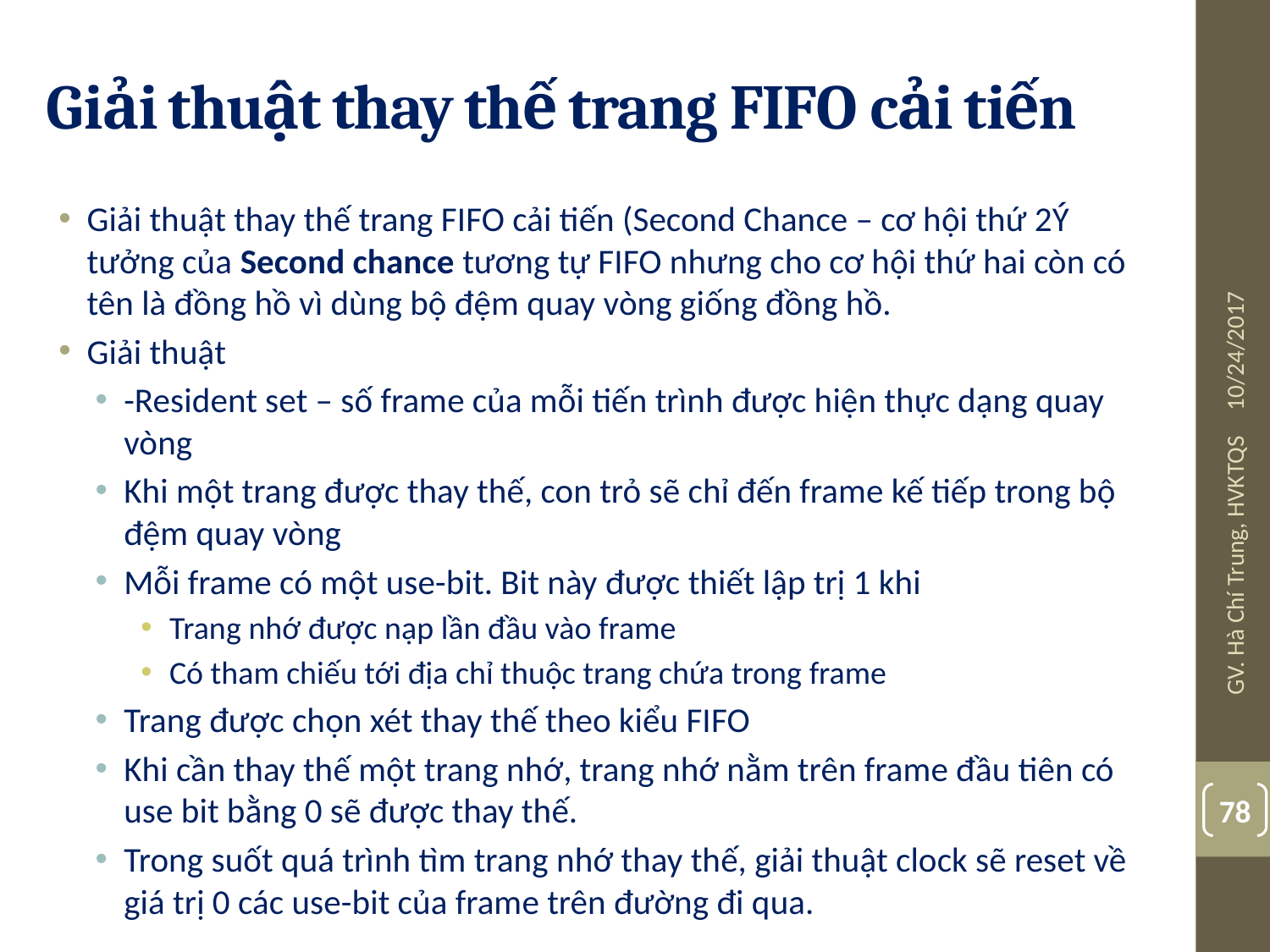

# Giải thuật thay thế trang FIFO cải tiến
Giải thuật thay thế trang FIFO cải tiến (Second Chance – cơ hội thứ 2Ý tưởng của Second chance tương tự FIFO nhưng cho cơ hội thứ hai còn có tên là đồng hồ vì dùng bộ đệm quay vòng giống đồng hồ.
Giải thuật
-Resident set – số frame của mỗi tiến trình được hiện thực dạng quay vòng
Khi một trang được thay thế, con trỏ sẽ chỉ đến frame kế tiếp trong bộ đệm quay vòng
Mỗi frame có một use-bit. Bit này được thiết lập trị 1 khi
Trang nhớ được nạp lần đầu vào frame
Có tham chiếu tới địa chỉ thuộc trang chứa trong frame
Trang được chọn xét thay thế theo kiểu FIFO
Khi cần thay thế một trang nhớ, trang nhớ nằm trên frame đầu tiên có use bit bằng 0 sẽ được thay thế.
Trong suốt quá trình tìm trang nhớ thay thế, giải thuật clock sẽ reset về giá trị 0 các use-bit của frame trên đường đi qua.

10/24/2017
GV. Hà Chí Trung, HVKTQS
78